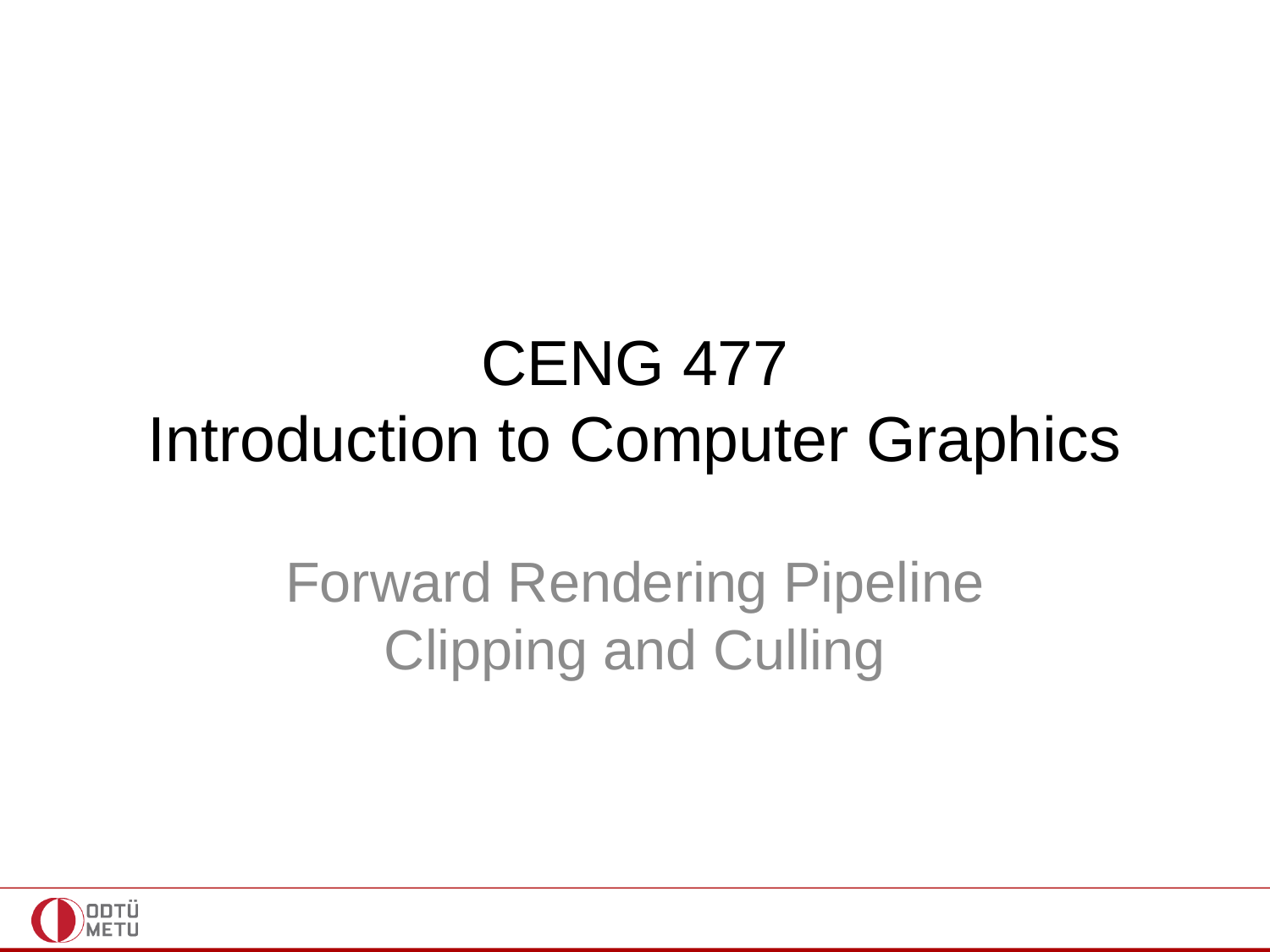

# CENG 477 Introduction to Computer Graphics
Forward Rendering Pipeline
Clipping and Culling